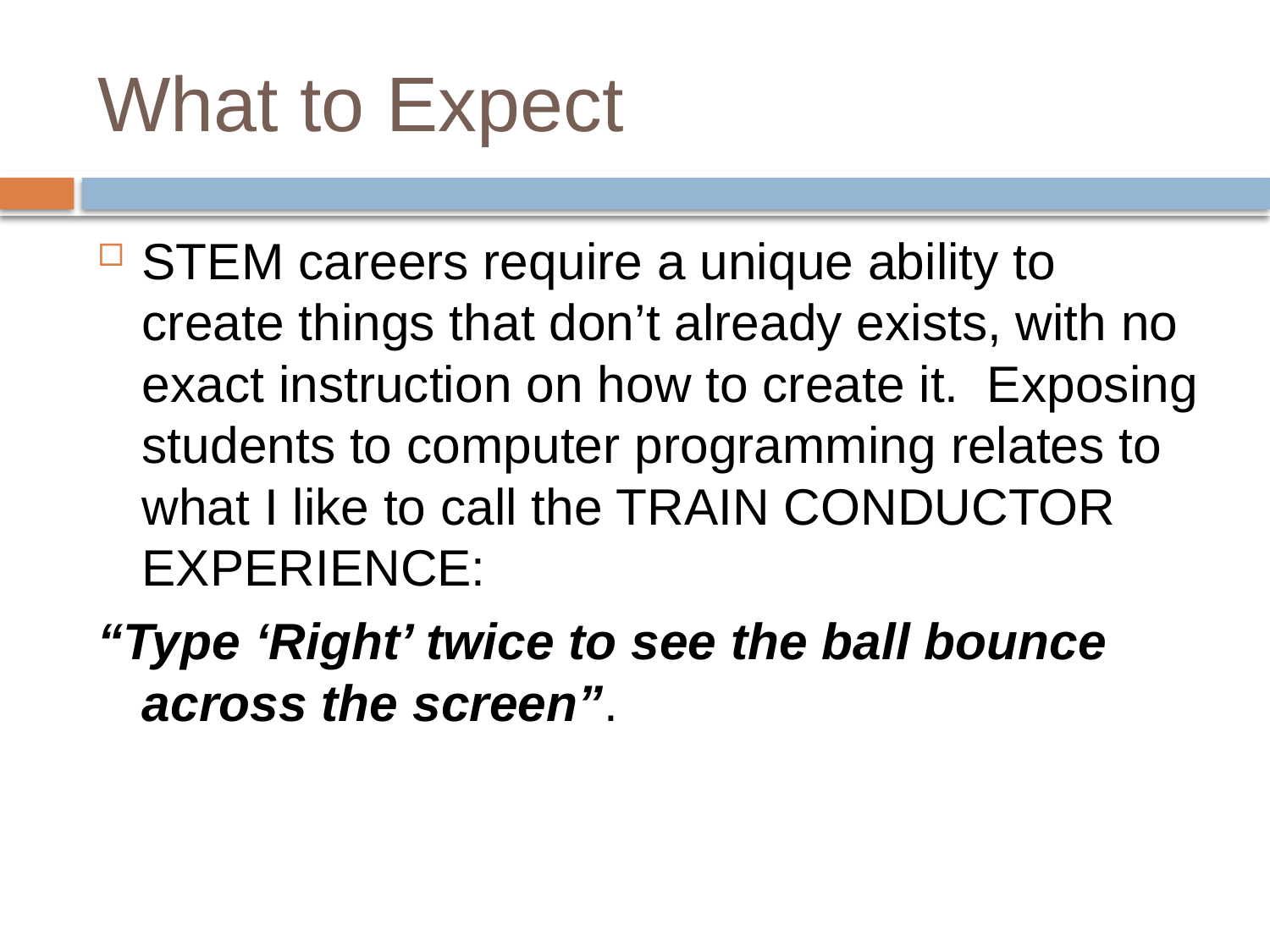

# What to Expect
STEM careers require a unique ability to create things that don’t already exists, with no exact instruction on how to create it.  Exposing students to computer programming relates to what I like to call the TRAIN CONDUCTOR EXPERIENCE:
“Type ‘Right’ twice to see the ball bounce across the screen”.